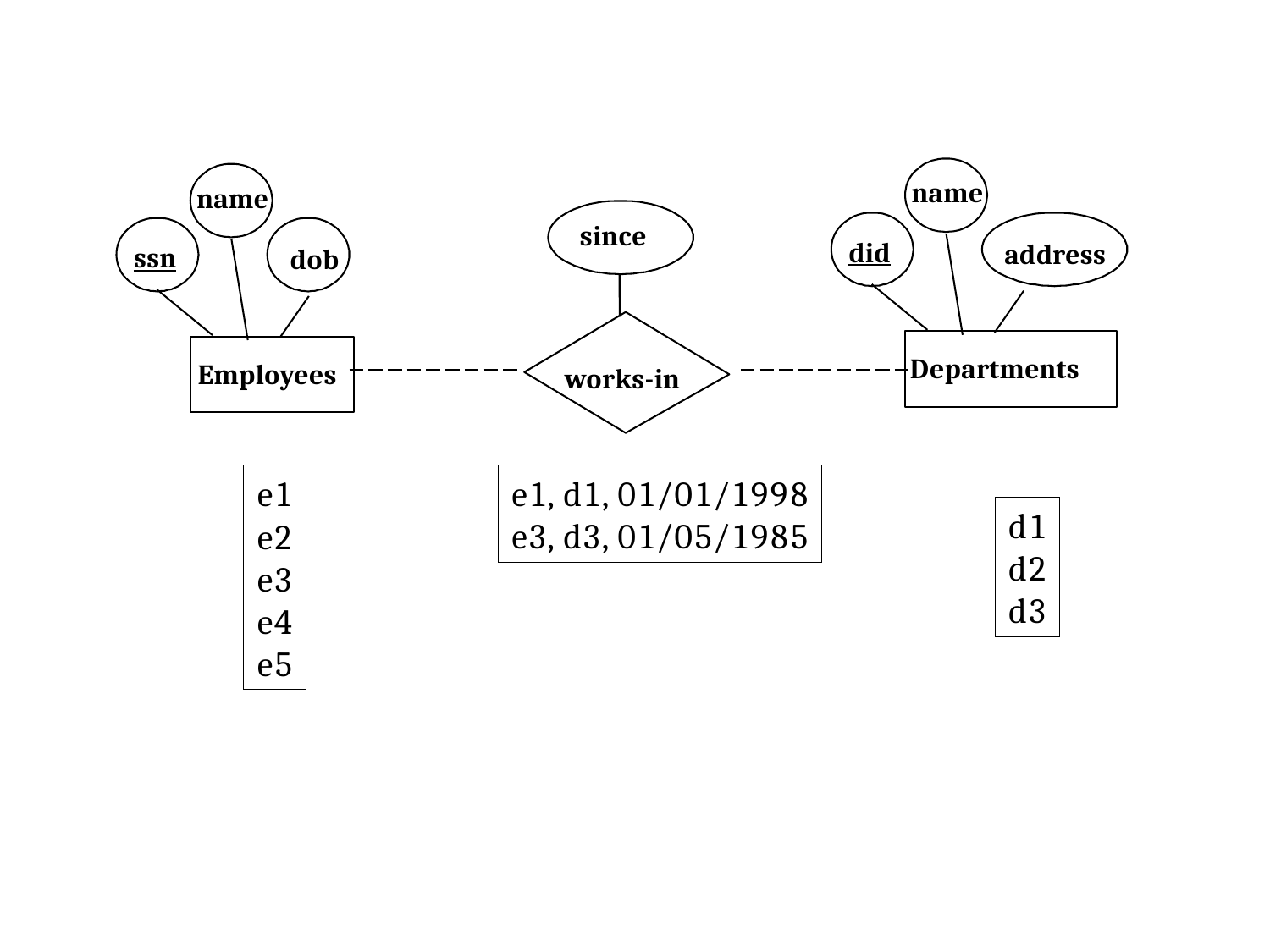

name
name

since

did
address
ssn

dob

Departments
Employees
works-in

e1
e2
e3
e4
e5
e1, d1, 01/01/1998
e3, d3, 01/05/1985
d1
d2
d3